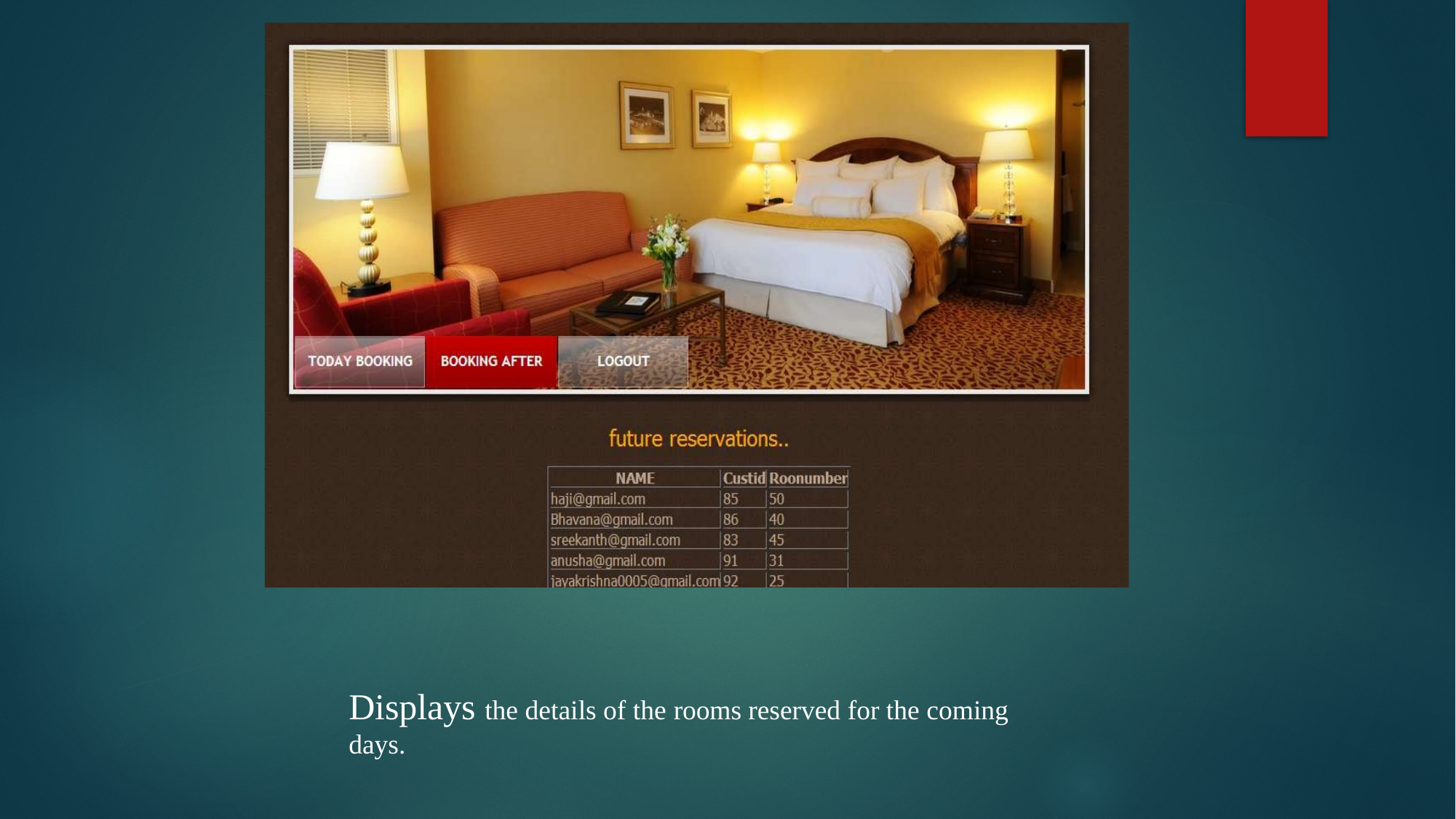

Displays the details of the rooms reserved for the coming days.